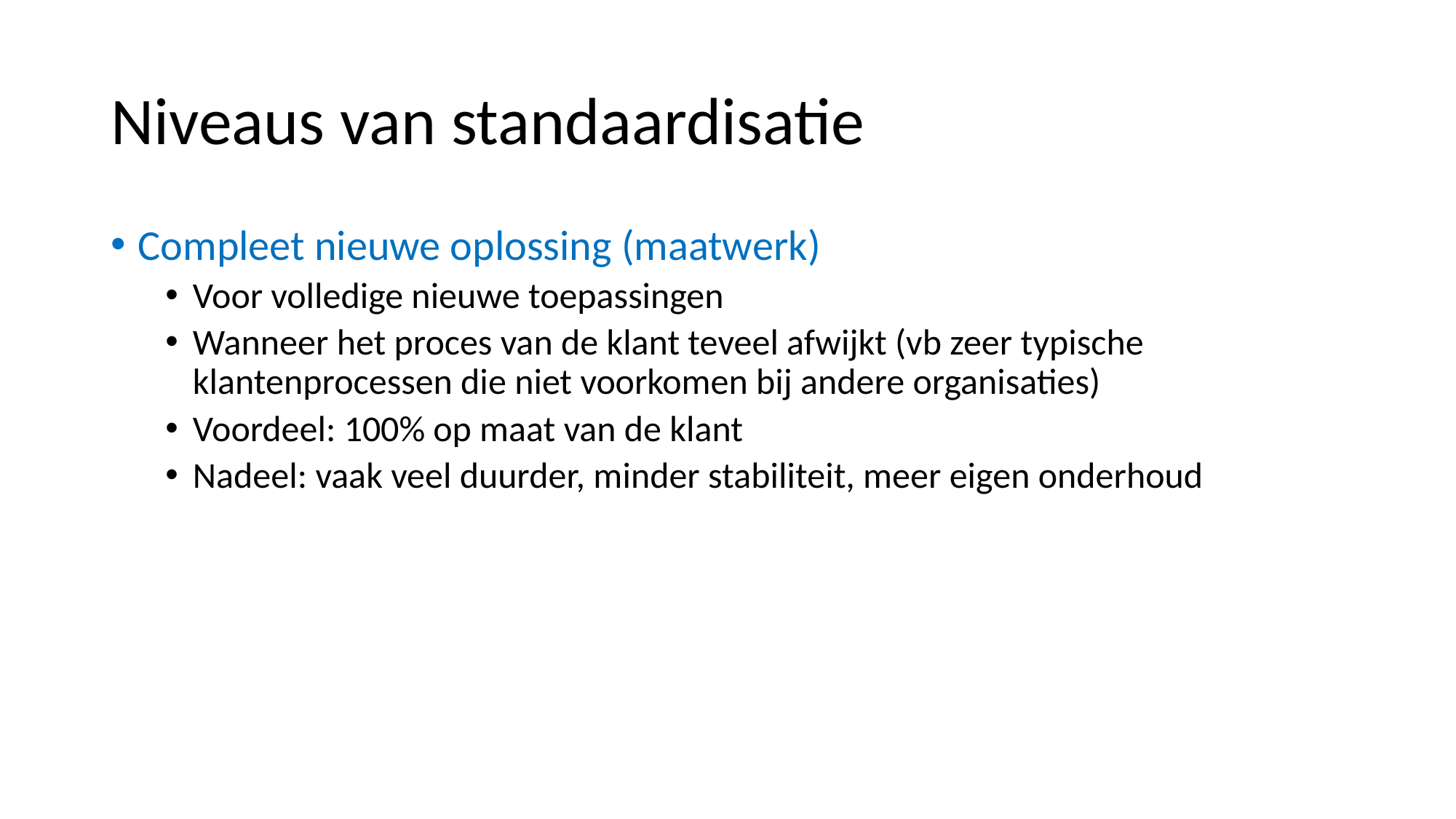

# Niveaus van standaardisatie
Compleet nieuwe oplossing (maatwerk)
Voor volledige nieuwe toepassingen
Wanneer het proces van de klant teveel afwijkt (vb zeer typische klantenprocessen die niet voorkomen bij andere organisaties)
Voordeel: 100% op maat van de klant
Nadeel: vaak veel duurder, minder stabiliteit, meer eigen onderhoud